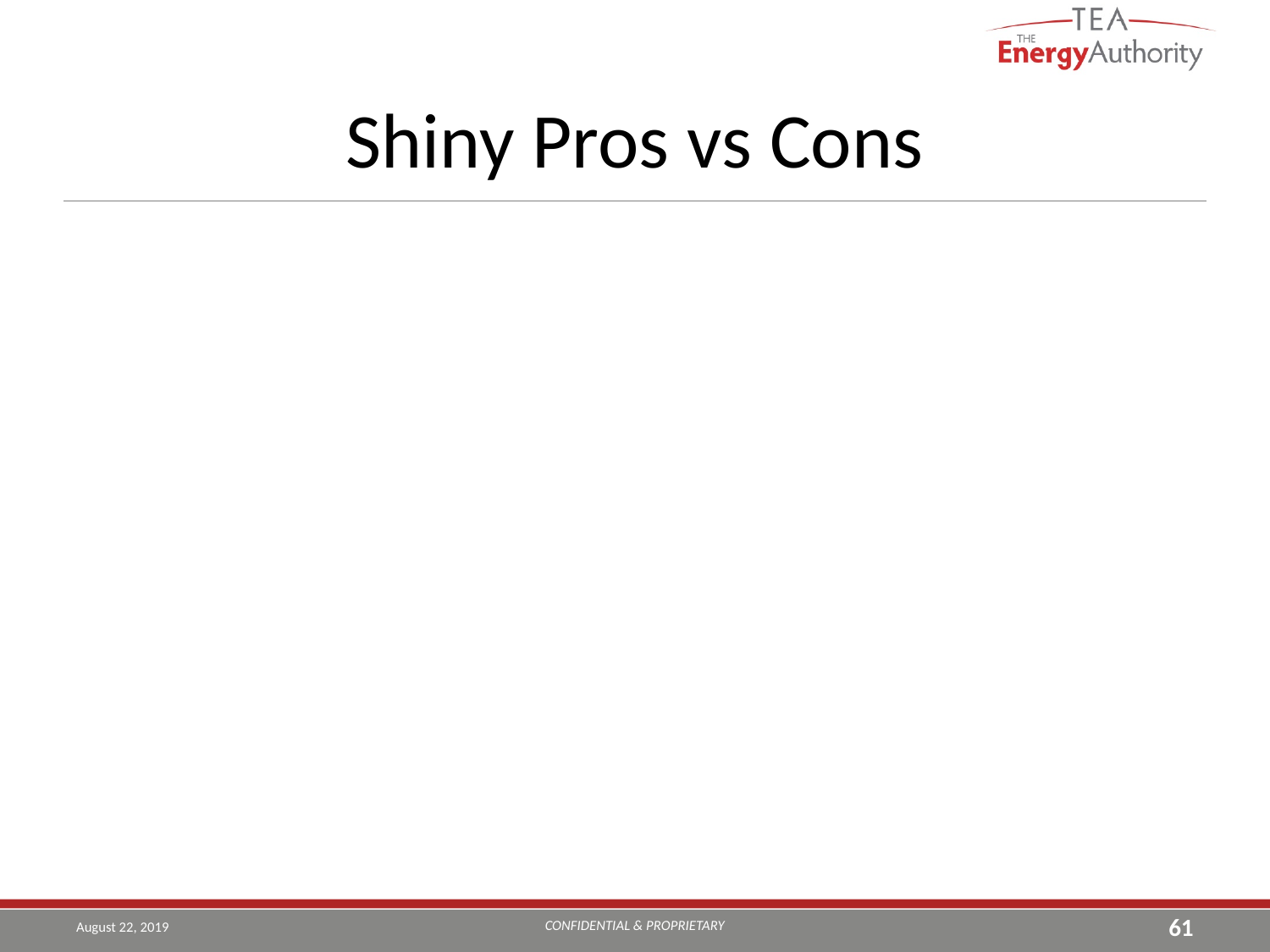

# Shiny Pros vs Cons

CONFIDENTIAL & PROPRIETARY
August 22, 2019
61